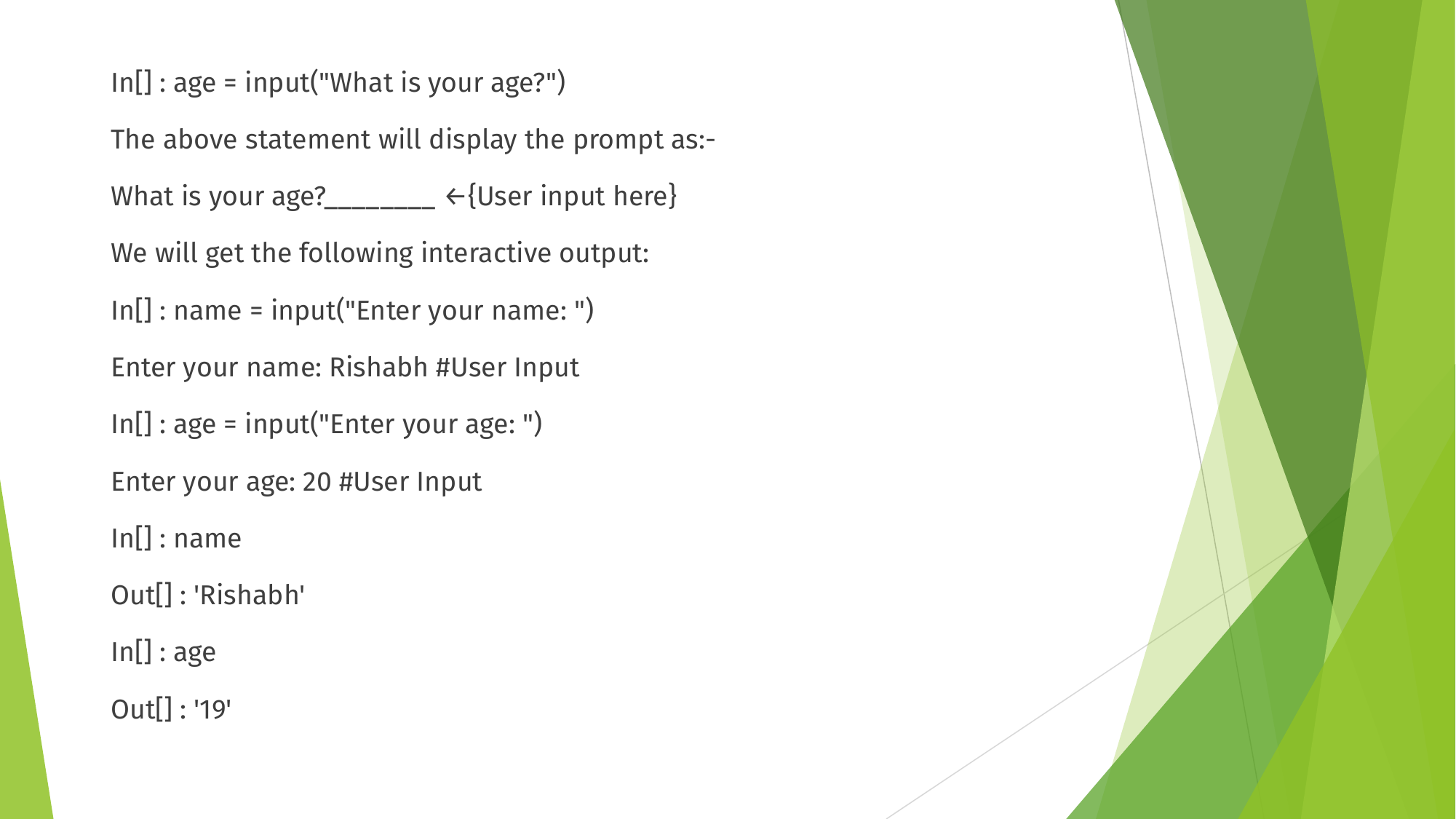

In[] : age = input("What is your age?")
The above statement will display the prompt as:-
What is your age?________ ←{User input here}
We will get the following interactive output:
In[] : name = input("Enter your name: ")
Enter your name: Rishabh #User Input
In[] : age = input("Enter your age: ")
Enter your age: 20 #User Input
In[] : name
Out[] : 'Rishabh'
In[] : age
Out[] : '19'